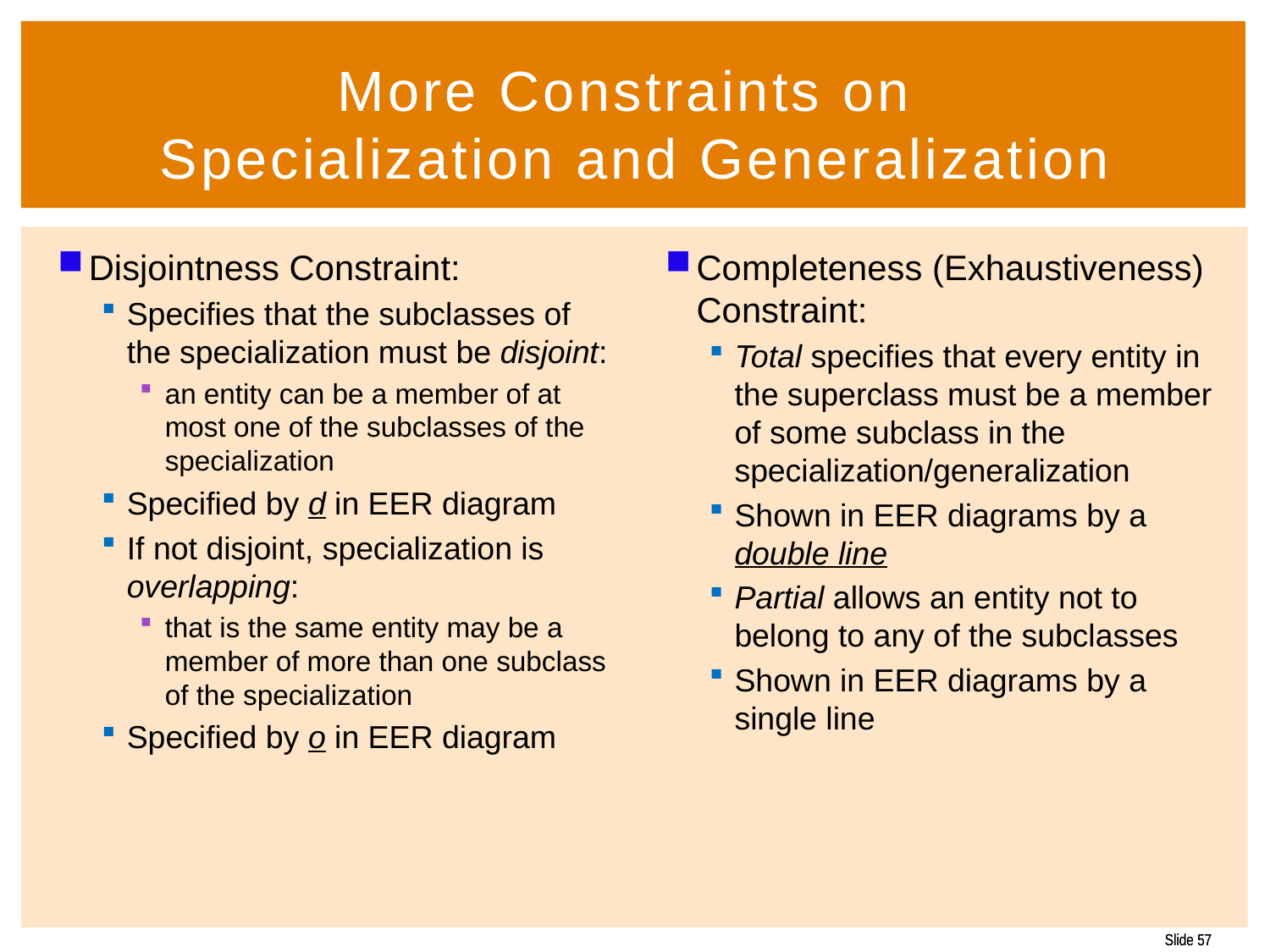

# More Constraints on Specialization and Generalization
Disjointness Constraint:
Specifies that the subclasses of the specialization must be disjoint:
an entity can be a member of at most one of the subclasses of the specialization
Specified by d in EER diagram
If not disjoint, specialization is overlapping:
that is the same entity may be a member of more than one subclass of the specialization
Specified by o in EER diagram
Completeness (Exhaustiveness) Constraint:
Total specifies that every entity in the superclass must be a member of some subclass in the specialization/generalization
Shown in EER diagrams by a double line
Partial allows an entity not to belong to any of the subclasses
Shown in EER diagrams by a single line